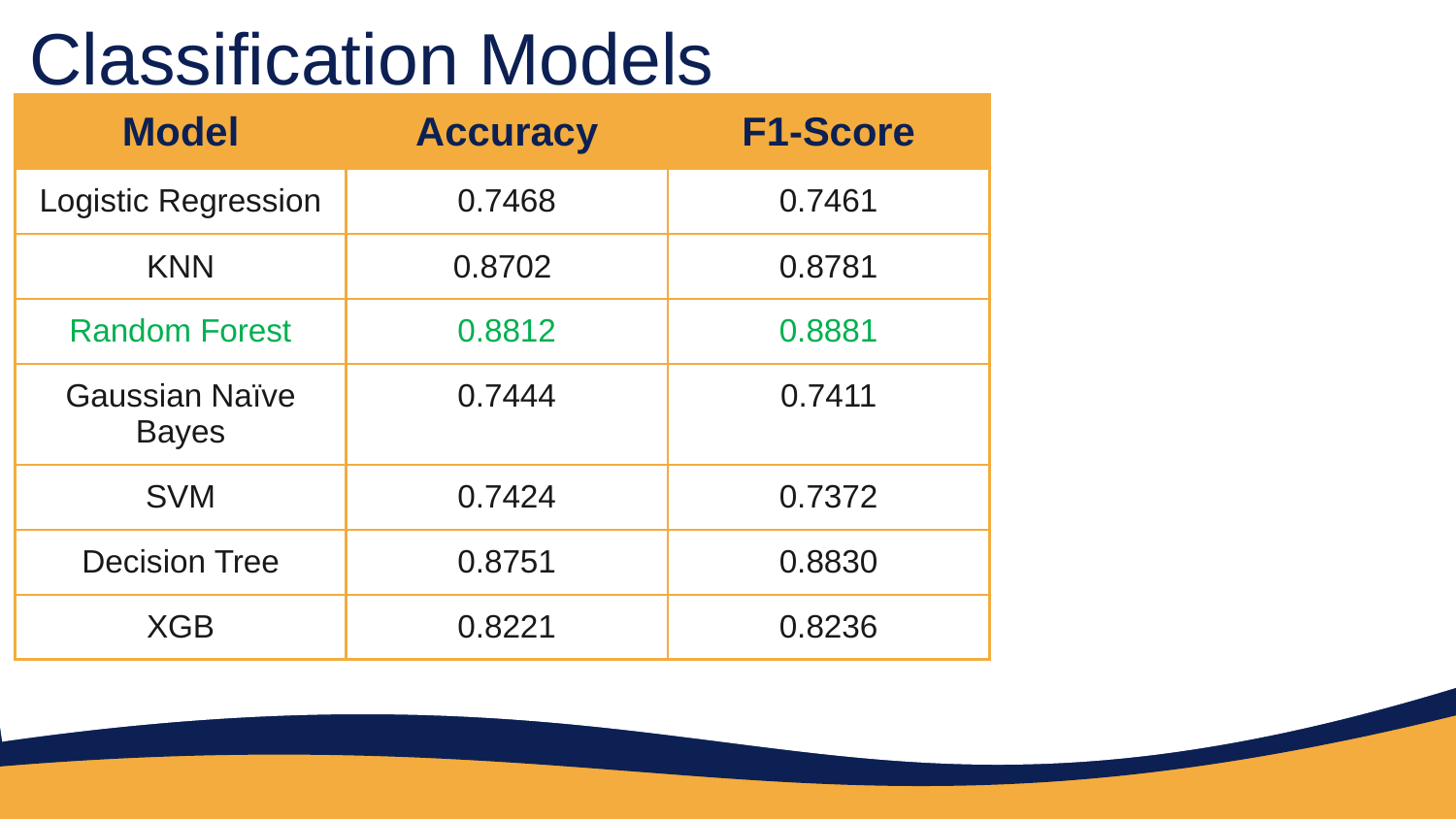

# Classification Models
| Model | Accuracy | F1-Score |
| --- | --- | --- |
| Logistic Regression | 0.7468 | 0.7461 |
| KNN | 0.8702 | 0.8781 |
| Random Forest | 0.8812 | 0.8881 |
| Gaussian Naïve Bayes | 0.7444 | 0.7411 |
| SVM | 0.7424 | 0.7372 |
| Decision Tree | 0.8751 | 0.8830 |
| XGB | 0.8221 | 0.8236 |